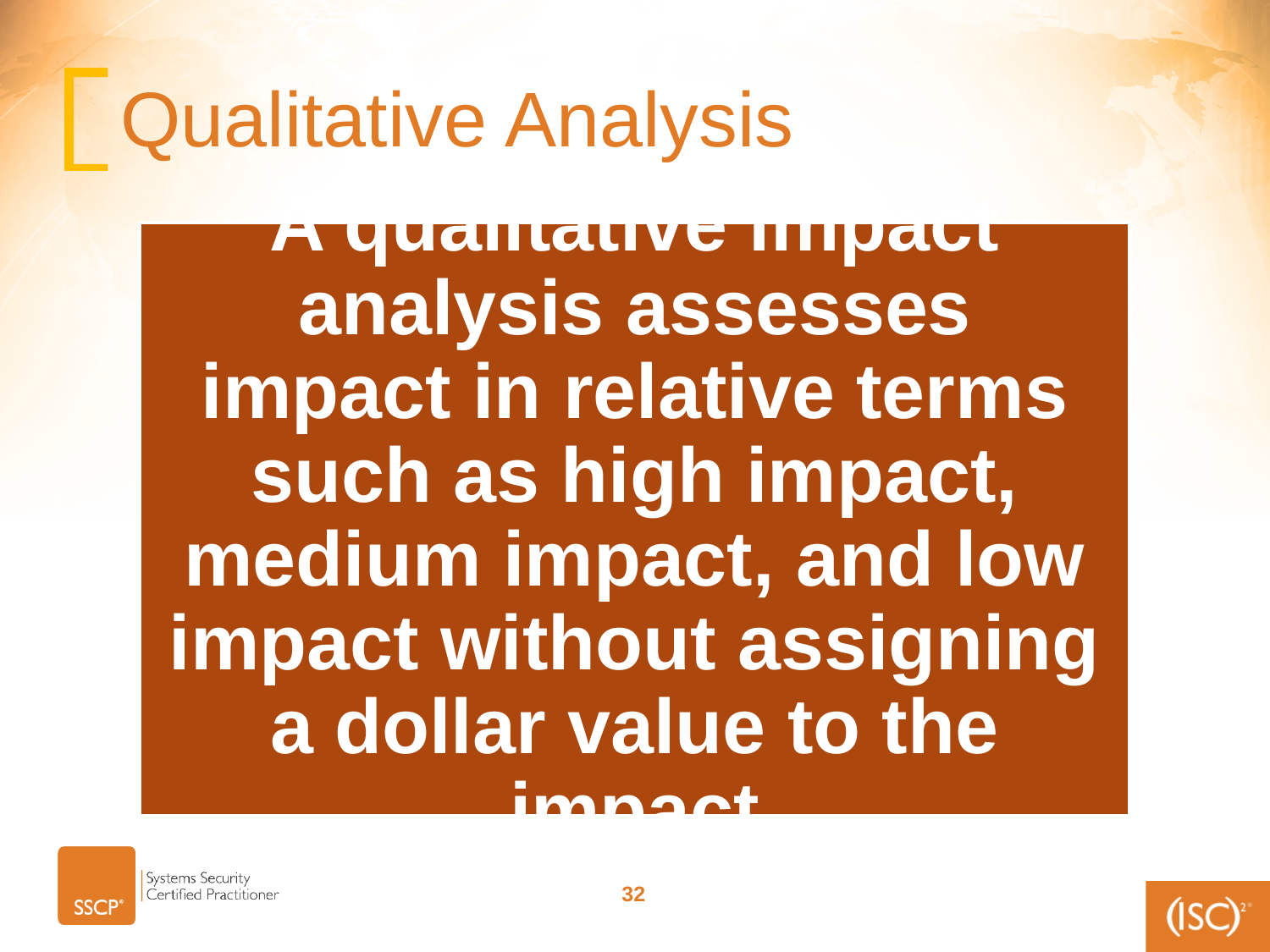

# Qualitative Analysis
A qualitative impact analysis assesses impact in relative terms such as high impact, medium impact, and low impact without assigning a dollar value to the impact